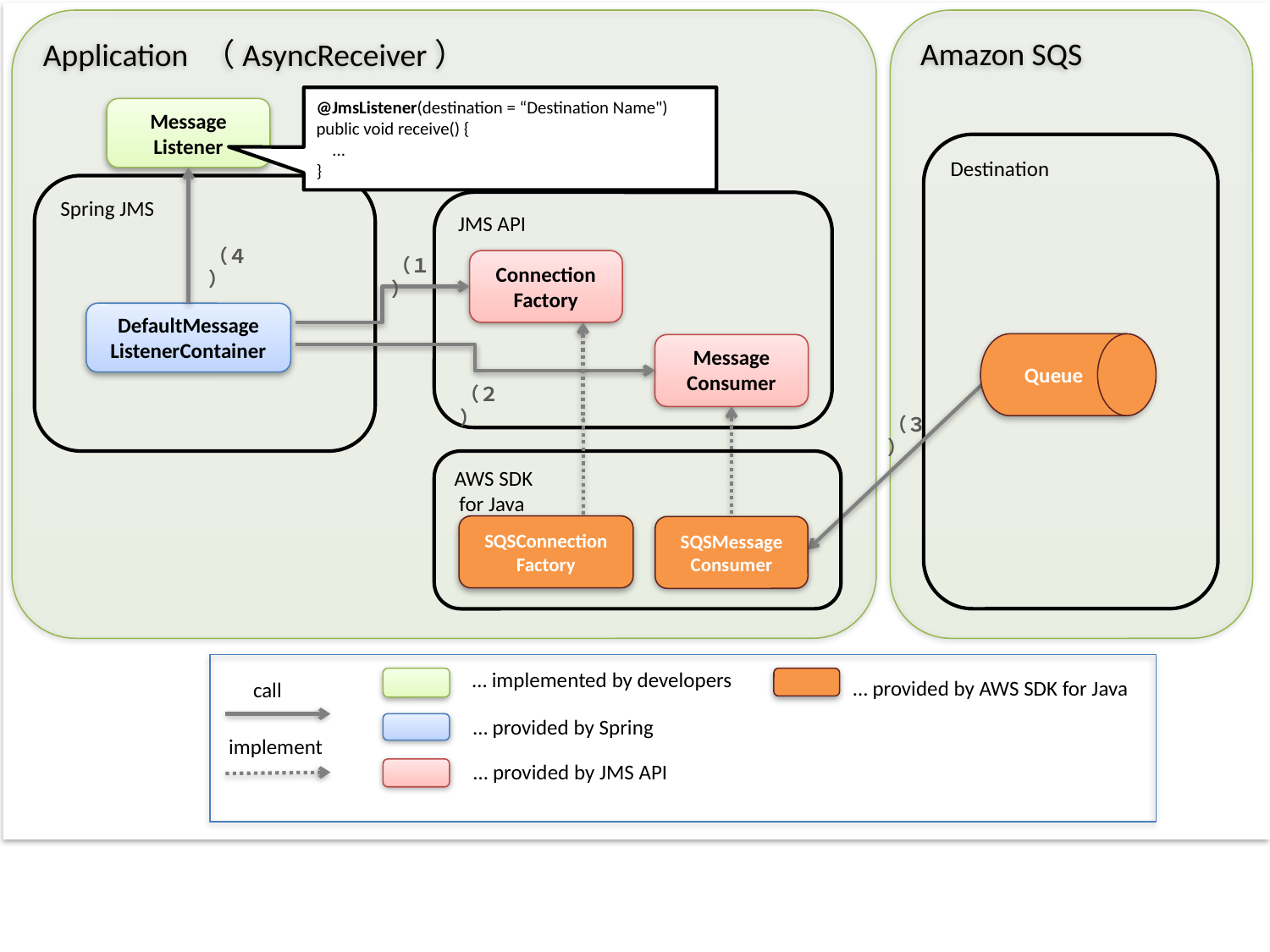

Application （AsyncReceiver）
Amazon SQS
Message Listener
Destination
Spring JMS
JMS API
（４）
（１）
Connection
Factory
DefaultMessage
ListenerContainer
Message
Consumer
（２）
（３）
AWS SDK
 for Java

… implemented by developers

… provided by AWS SDK for Java
call
… provided by Spring

implement
… provided by JMS API

@JmsListener(destination = “Destination Name")
public void receive() {
    ...
}
Queue
SQSConnection
Factory
SQSMessage
Consumer